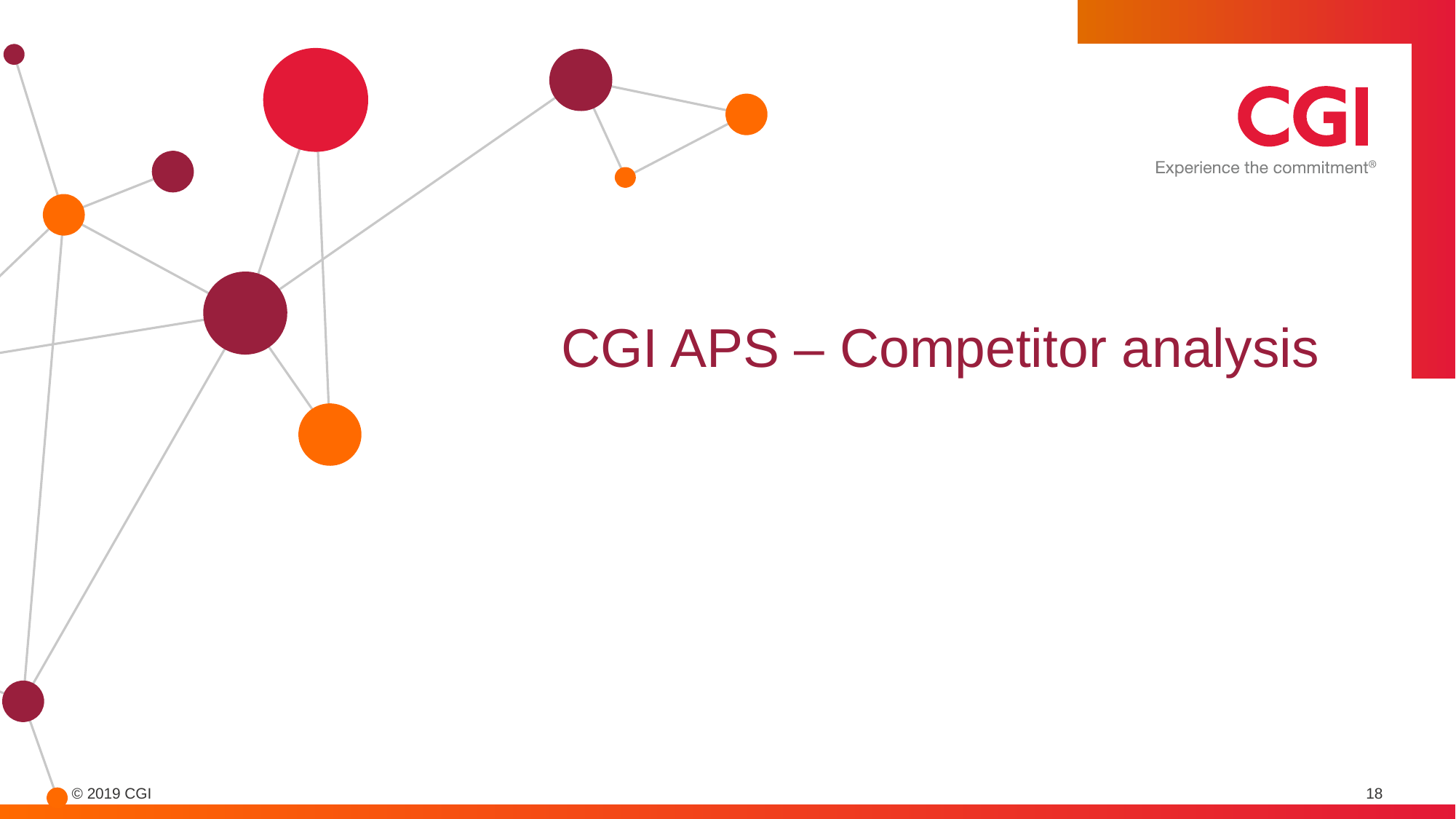

# CGI APS – Competitor analysis

18